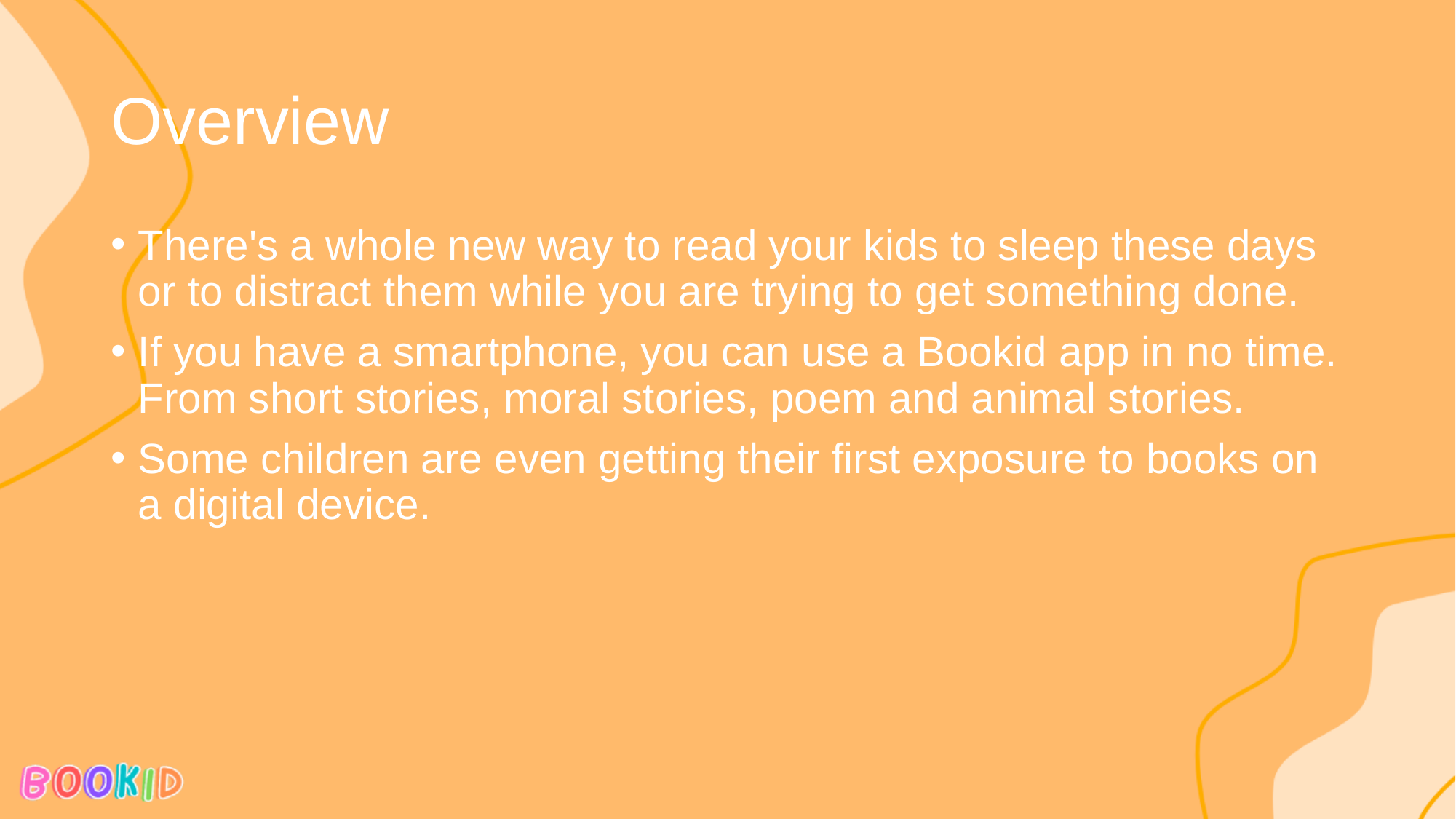

# Overview
There's a whole new way to read your kids to sleep these days or to distract them while you are trying to get something done.
If you have a smartphone, you can use a Bookid app in no time. From short stories, moral stories, poem and animal stories.
Some children are even getting their first exposure to books on a digital device.